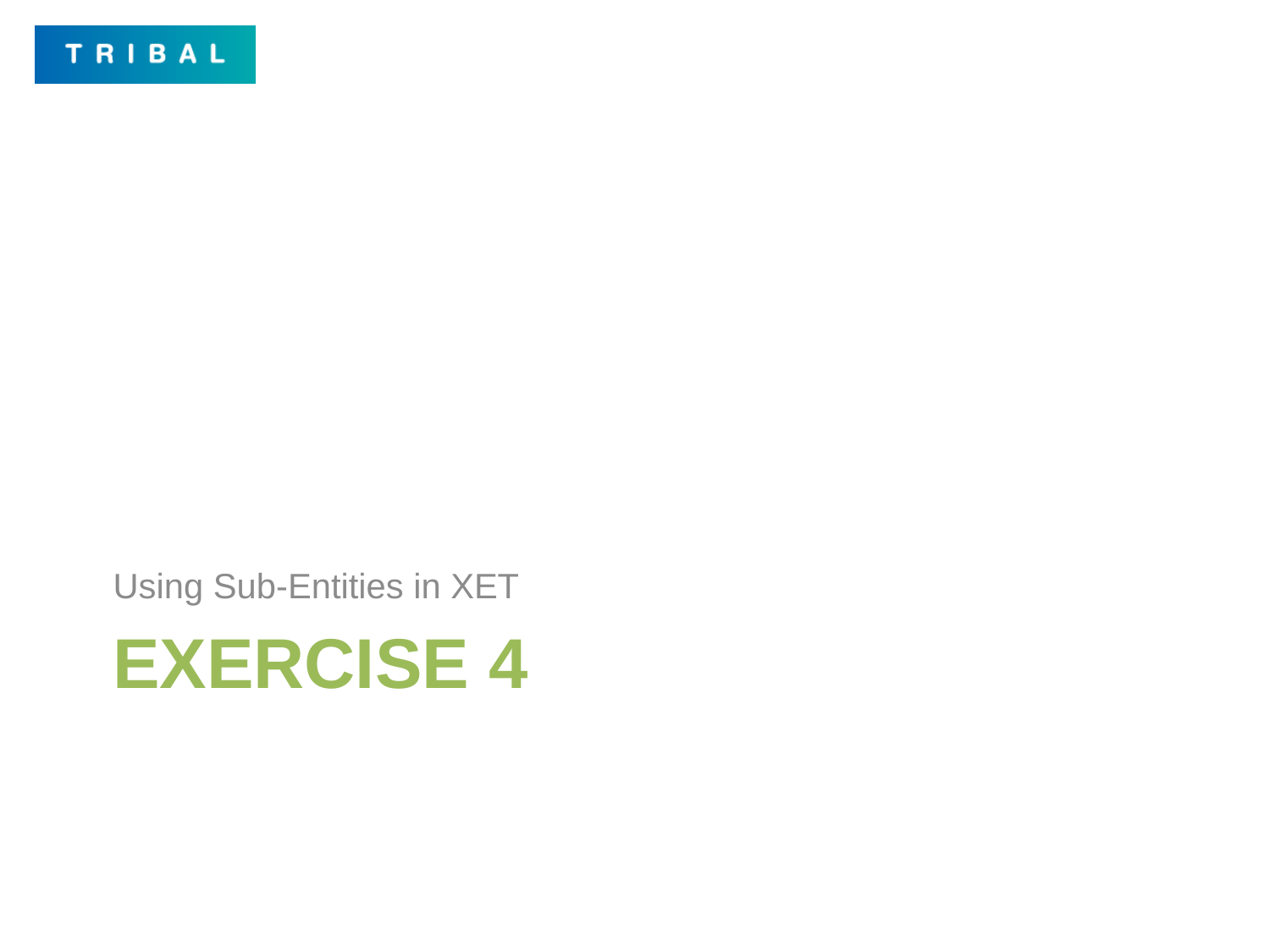

Using Sub-Entities in XET
# Exercise 4